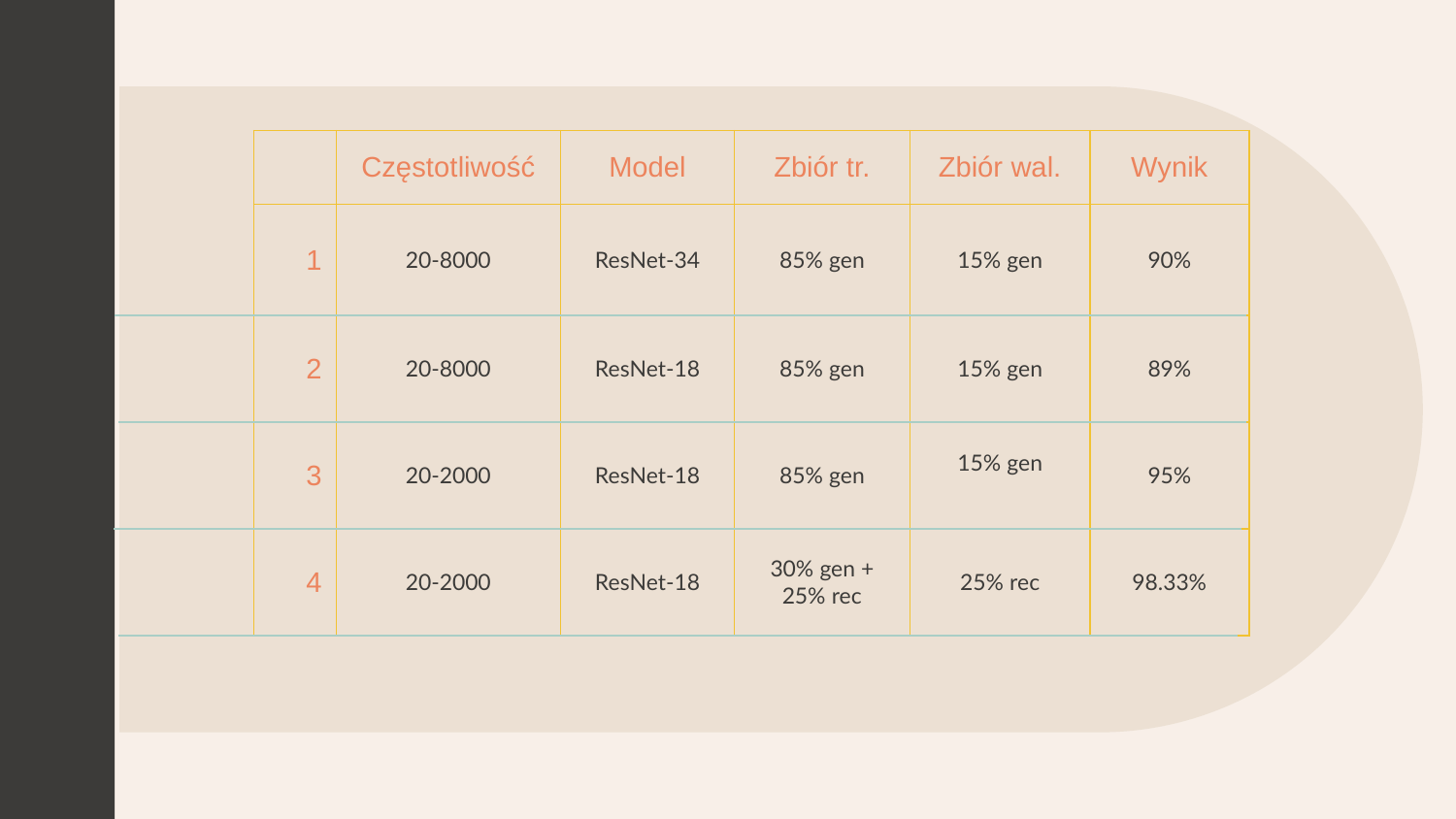

|  | Częstotliwość | Model | Zbiór tr. | Zbiór wal. | Wynik |
| --- | --- | --- | --- | --- | --- |
| 1 | 20-8000 | ResNet-34 | 85% gen | 15% gen | 90% |
| 2 | 20-8000 | ResNet-18 | 85% gen | 15% gen | 89% |
| 3 | 20-2000 | ResNet-18 | 85% gen | 15% gen | 95% |
| 4 | 20-2000 | ResNet-18 | 30% gen + 25% rec | 25% rec | 98.33% |